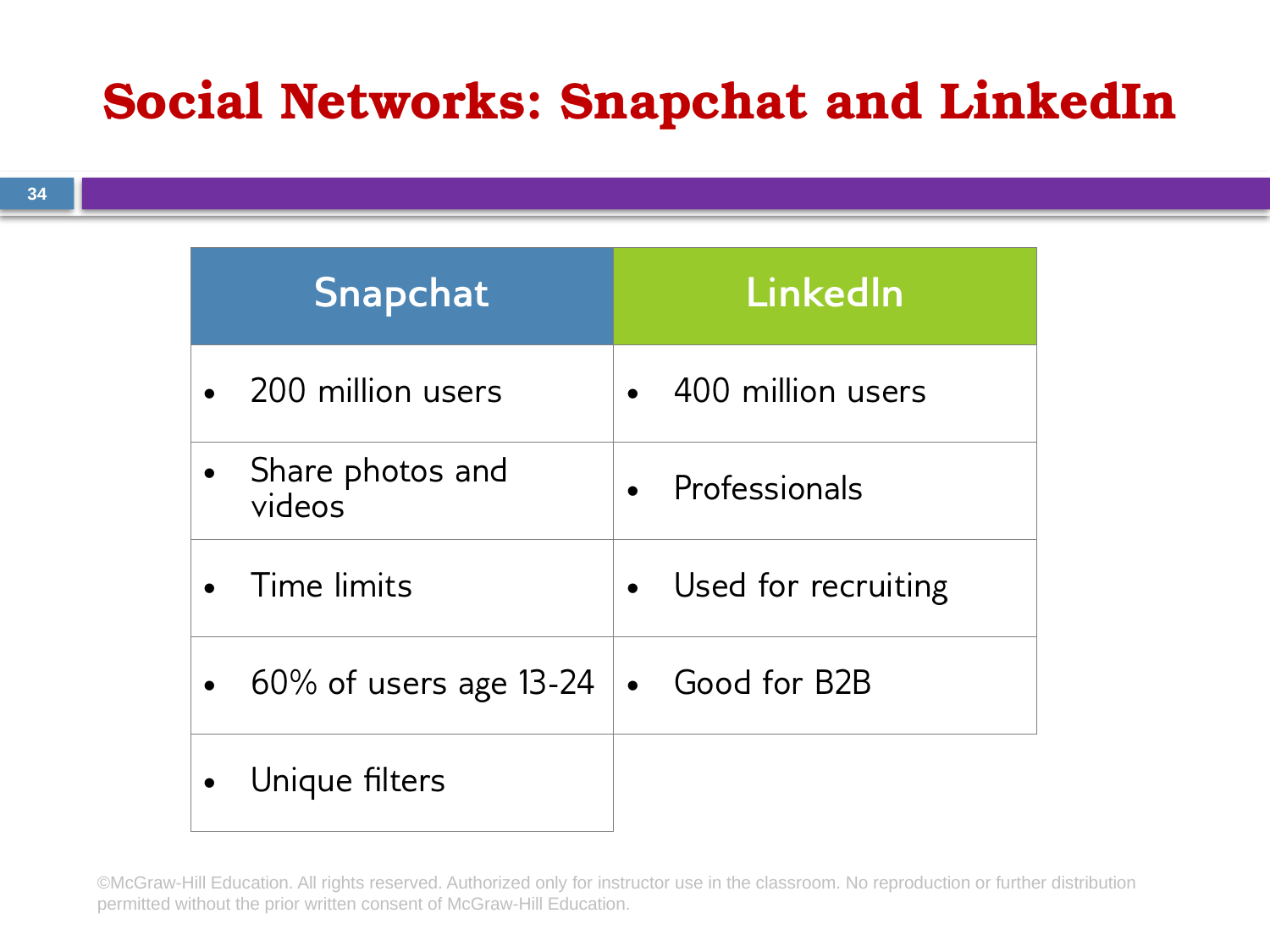

# Social Networks: Snapchat and LinkedIn
34
| Snapchat | LinkedIn |
| --- | --- |
| 200 million users | 400 million users |
| Share photos and videos | Professionals |
| Time limits | Used for recruiting |
| 60% of users age 13-24 | Good for B2B |
| Unique filters |  |
©McGraw-Hill Education. All rights reserved. Authorized only for instructor use in the classroom. No reproduction or further distribution permitted without the prior written consent of McGraw-Hill Education.